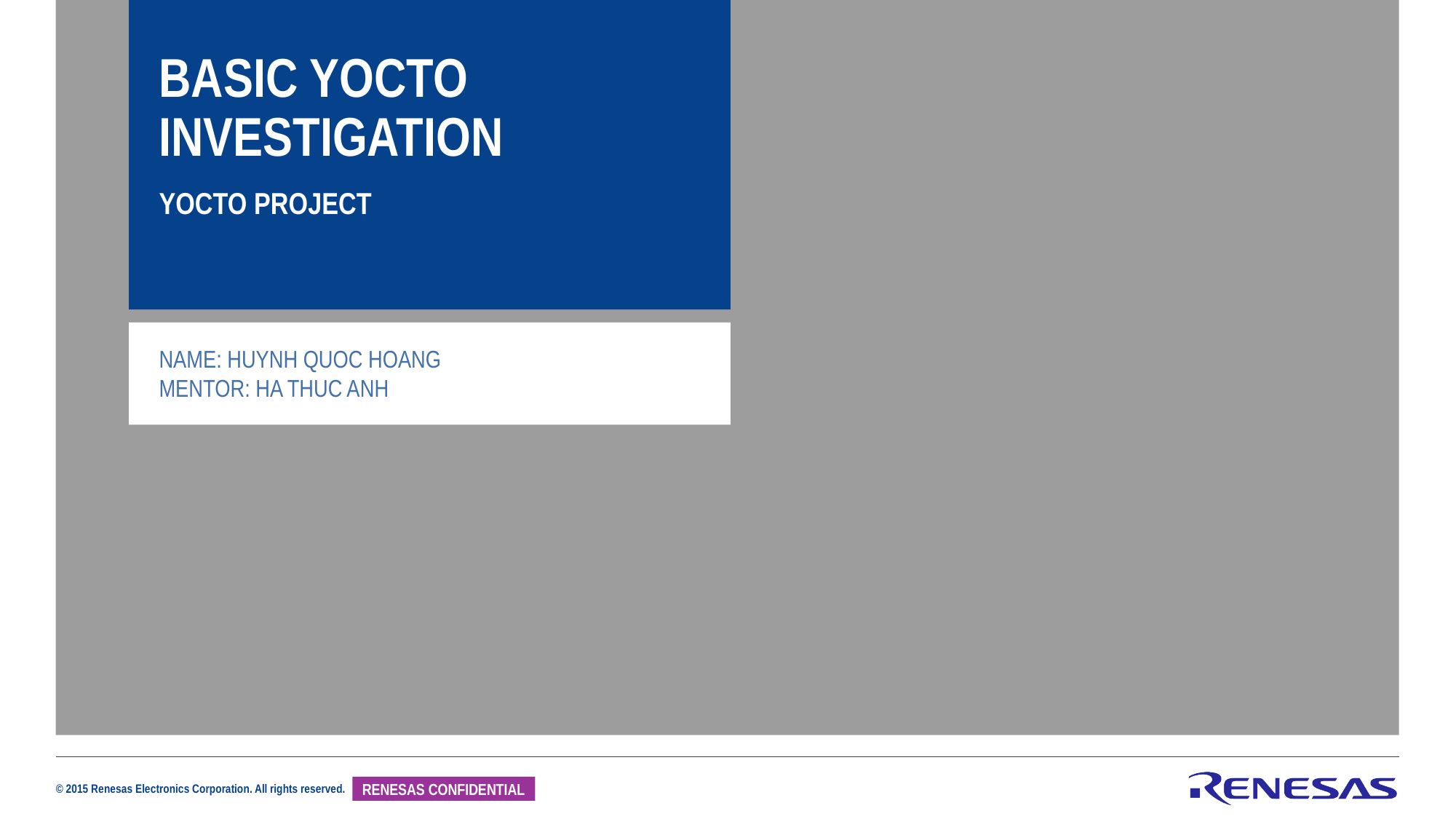

Basic yocto investigation
Yocto project

Name: huynh quoc hoang
Mentor: ha thuc anh